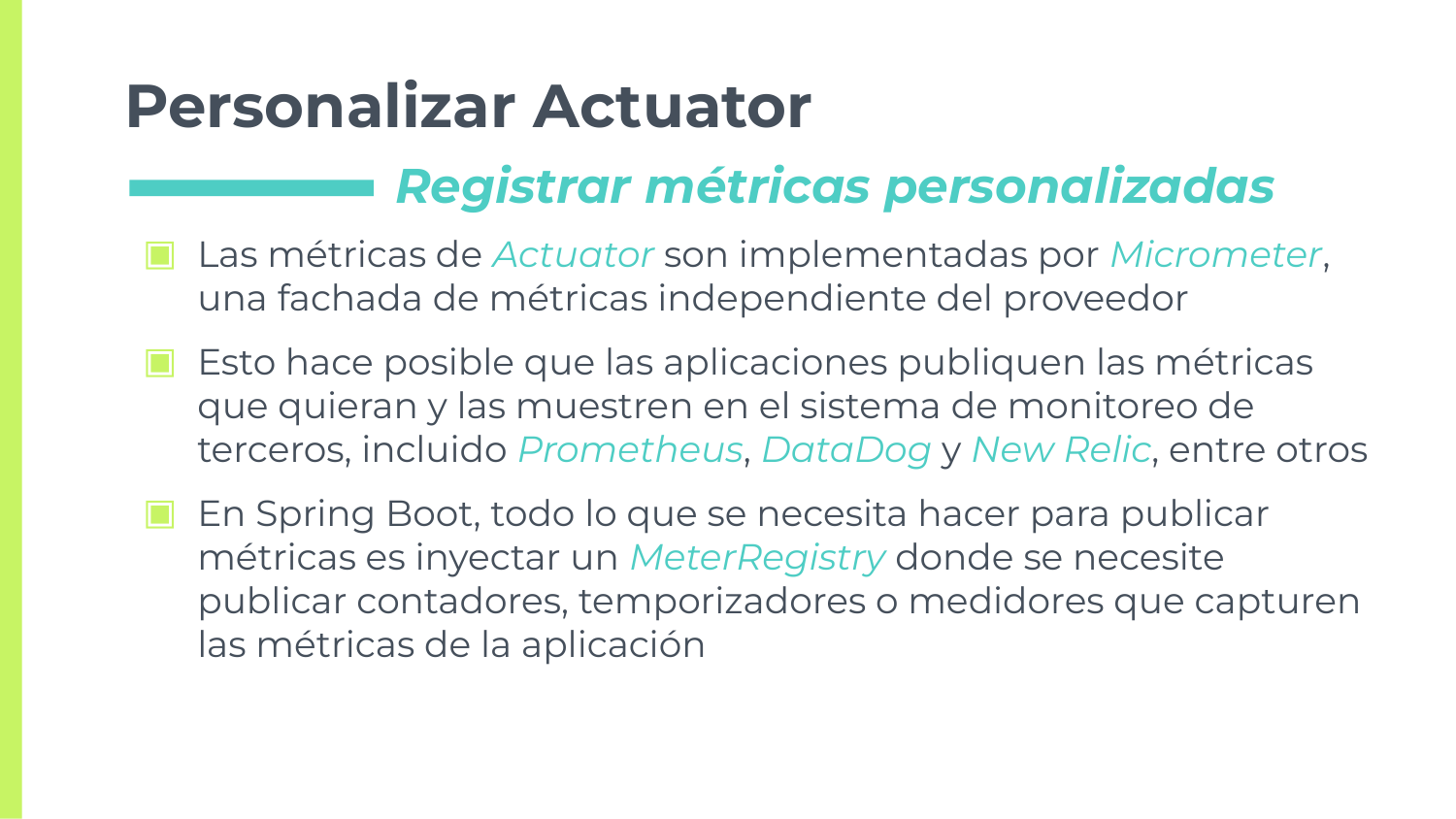

# Personalizar Actuator
Registrar métricas personalizadas
Las métricas de Actuator son implementadas por Micrometer, una fachada de métricas independiente del proveedor
Esto hace posible que las aplicaciones publiquen las métricas que quieran y las muestren en el sistema de monitoreo de terceros, incluido Prometheus, DataDog y New Relic, entre otros
En Spring Boot, todo lo que se necesita hacer para publicar métricas es inyectar un MeterRegistry donde se necesite publicar contadores, temporizadores o medidores que capturen las métricas de la aplicación